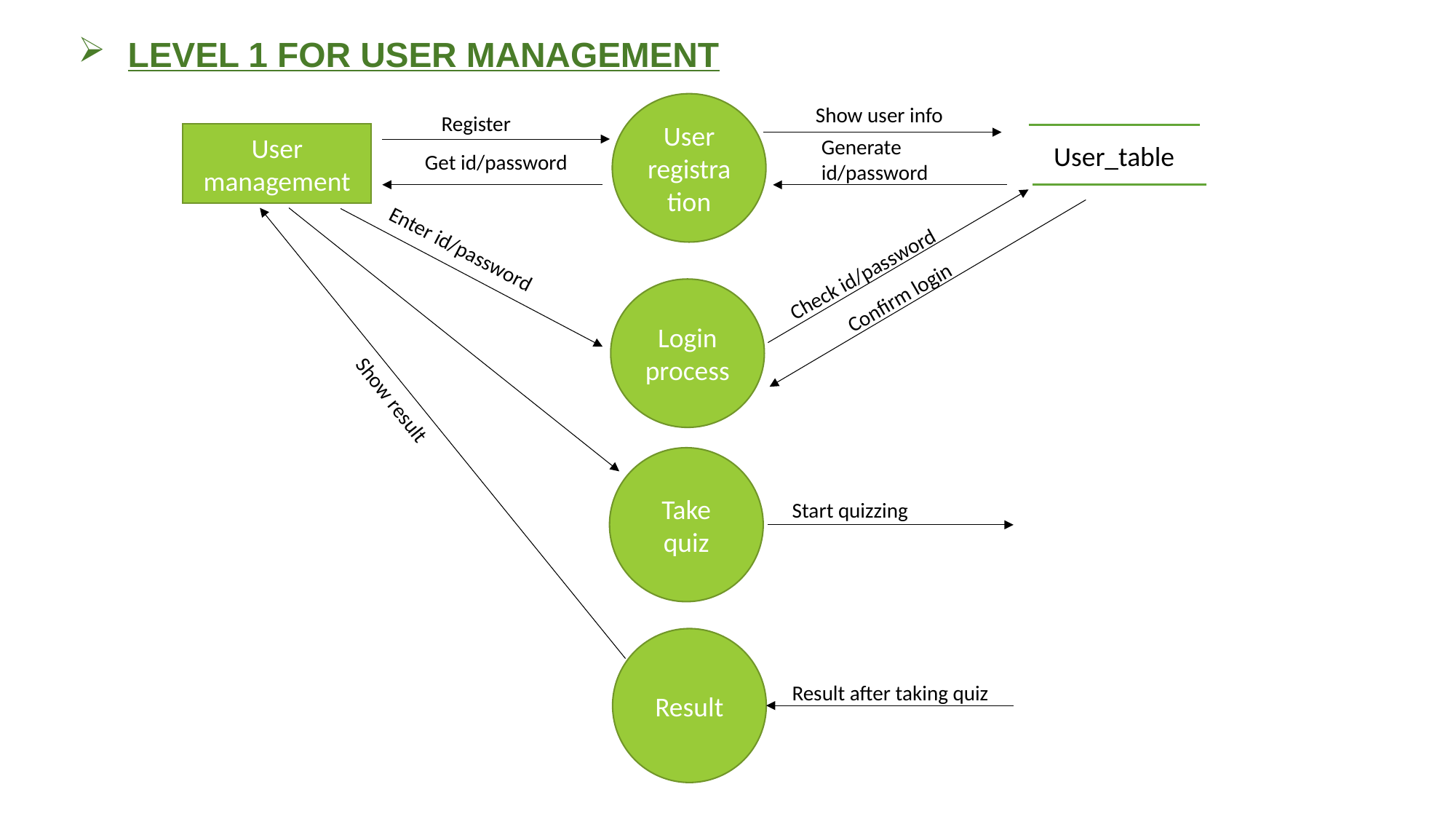

# LEVEL 1 FOR USER MANAGEMENT
User
registration
Show user info
Register
User management
Generate id/password
User_table
Get id/password
Check id/password
Confirm login
Enter id/password
Login
process
Show result
Take quiz
Start quizzing
Result
Result after taking quiz